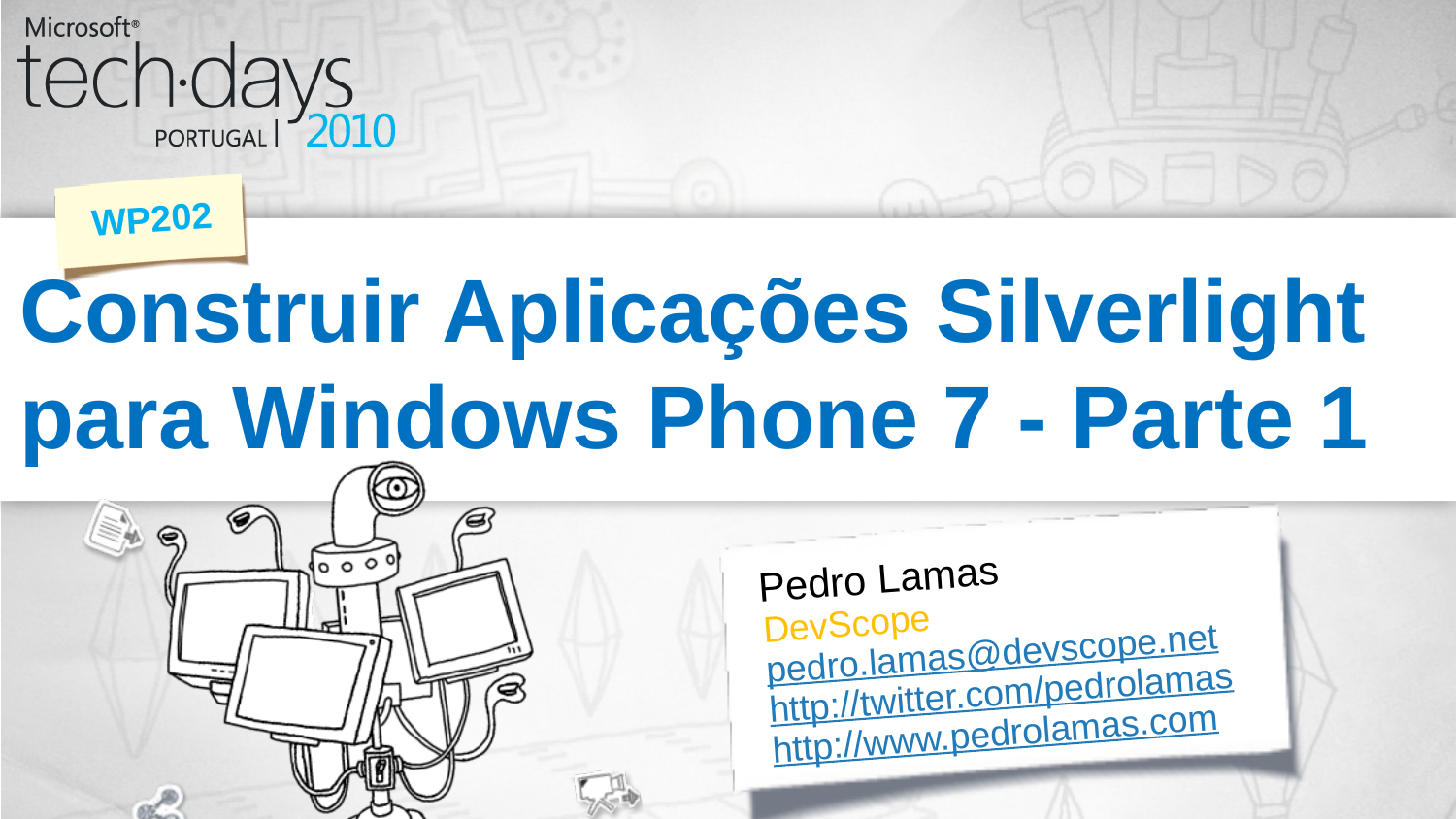

WP202
# Construir Aplicações Silverlight para Windows Phone 7 - Parte 1
Pedro Lamas
DevScope
pedro.lamas@devscope.net
http://twitter.com/pedrolamas
http://www.pedrolamas.com